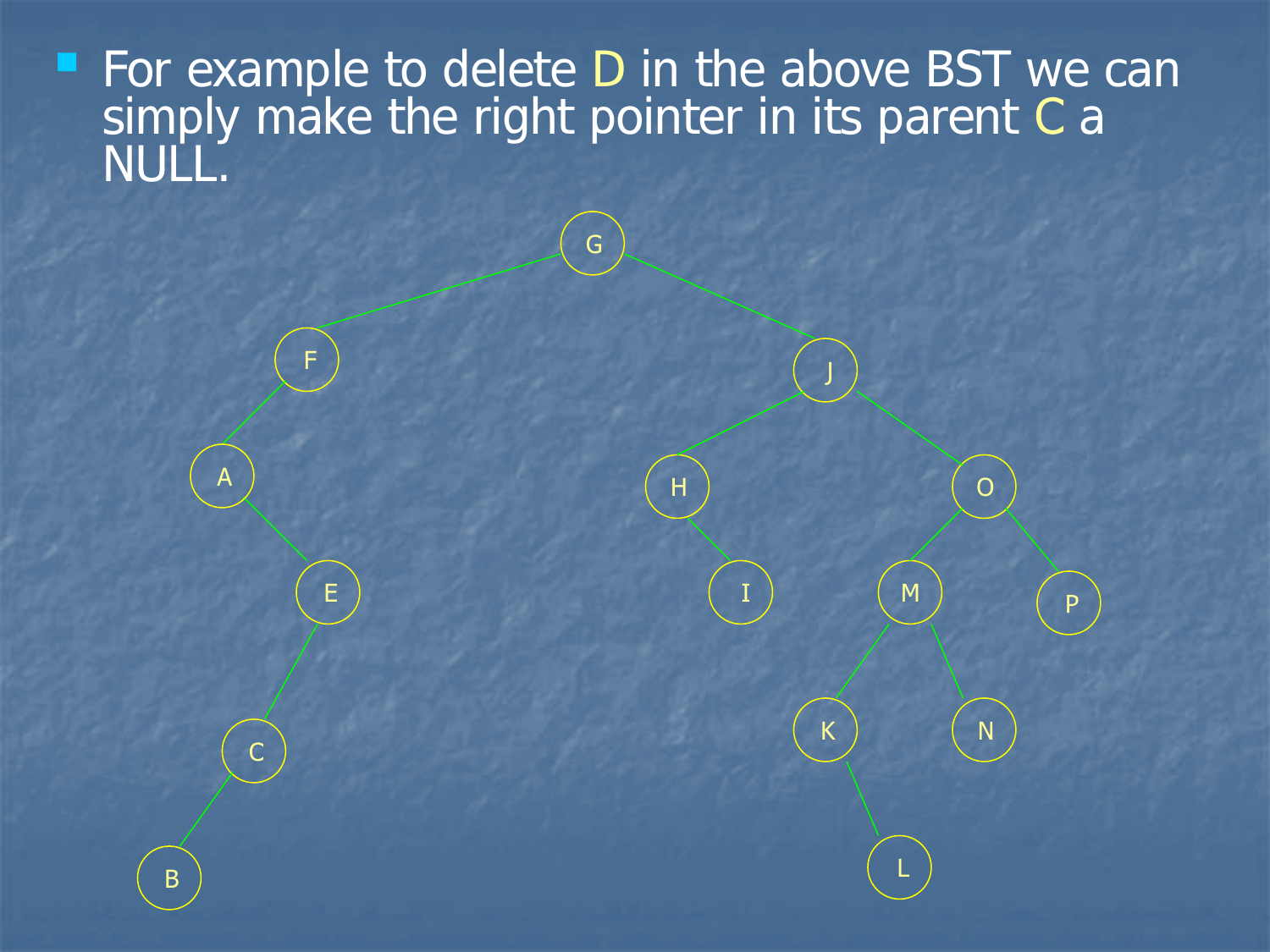

For example to delete D in the above BST we can simply make the right pointer in its parent C a NULL.
G

F
J

A
H
O

E
I
M
P

K
N
C

L
B